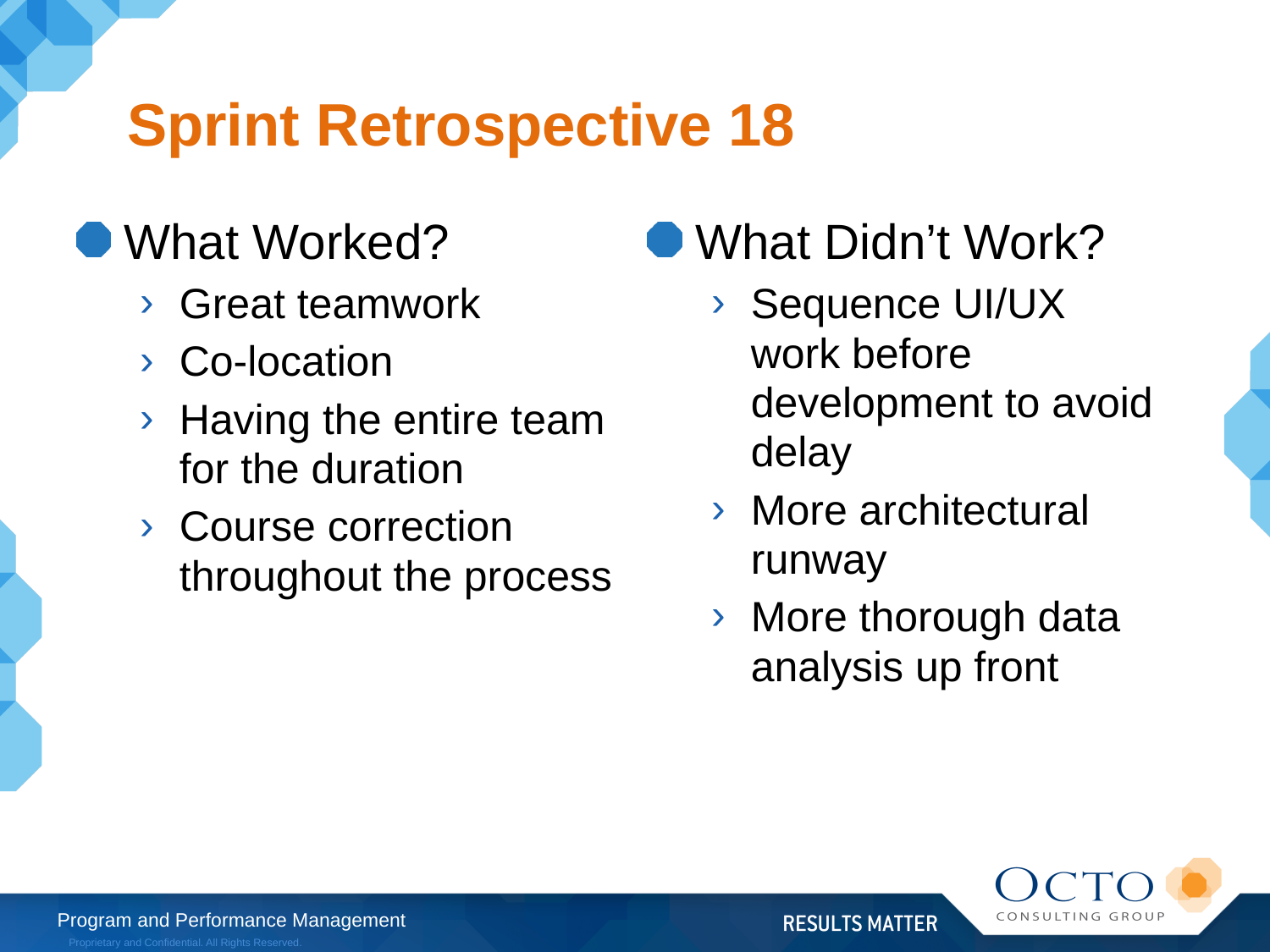

# Sprint Retrospective 18
What Worked?
Great teamwork
Co-location
Having the entire team for the duration
Course correction throughout the process

What Didn’t Work?
Sequence UI/UX work before development to avoid delay
More architectural runway
More thorough data analysis up front